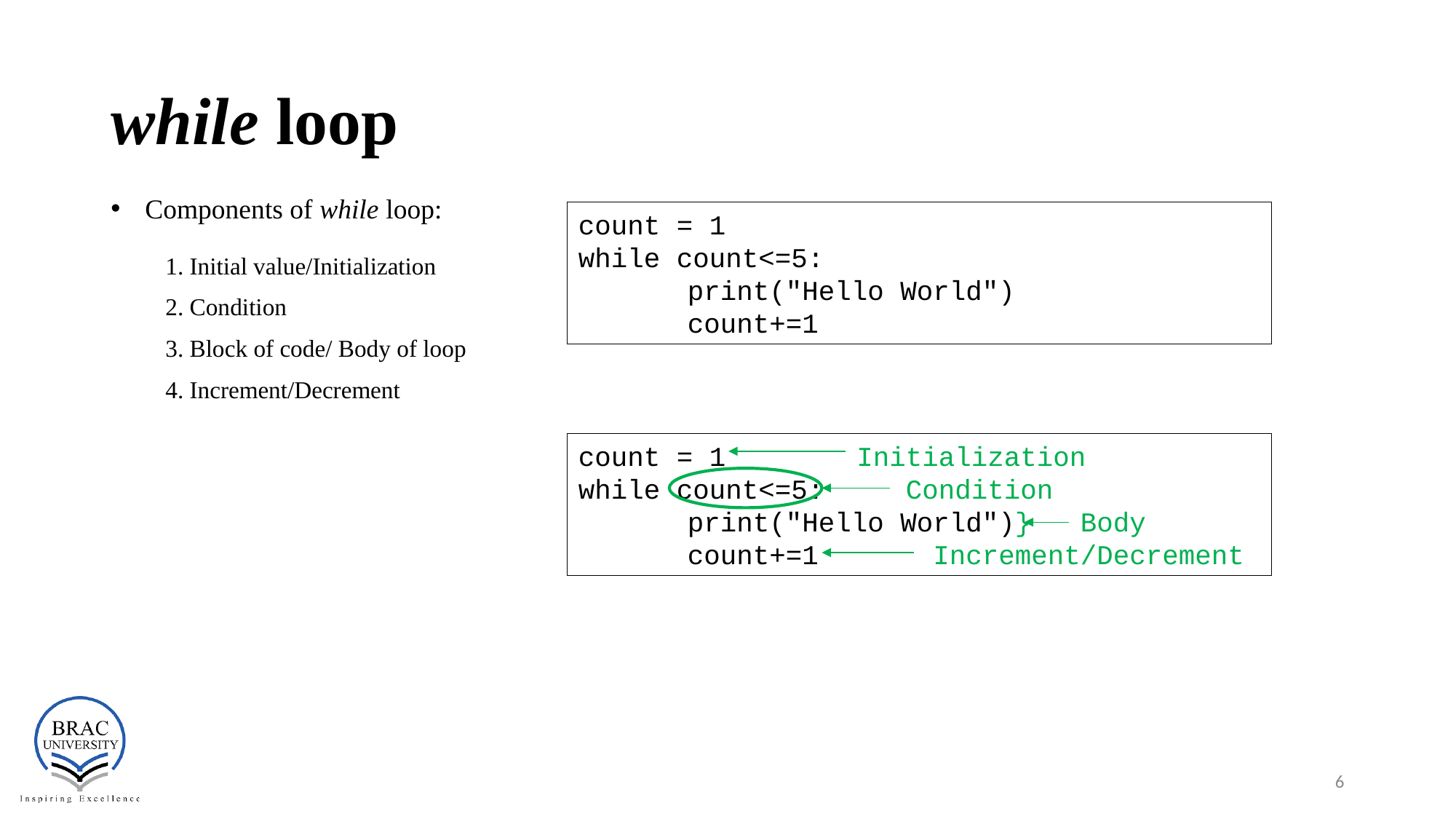

# while loop
Components of while loop:

1. Initial value/Initialization
2. Condition
3. Block of code/ Body of loop
4. Increment/Decrement

count = 1
while count<=5:
	print("Hello World")
	count+=1
count = 1        Initialization
while count<=5:     Condition
	print("Hello World")}   Body
	count+=1       Increment/Decrement

6